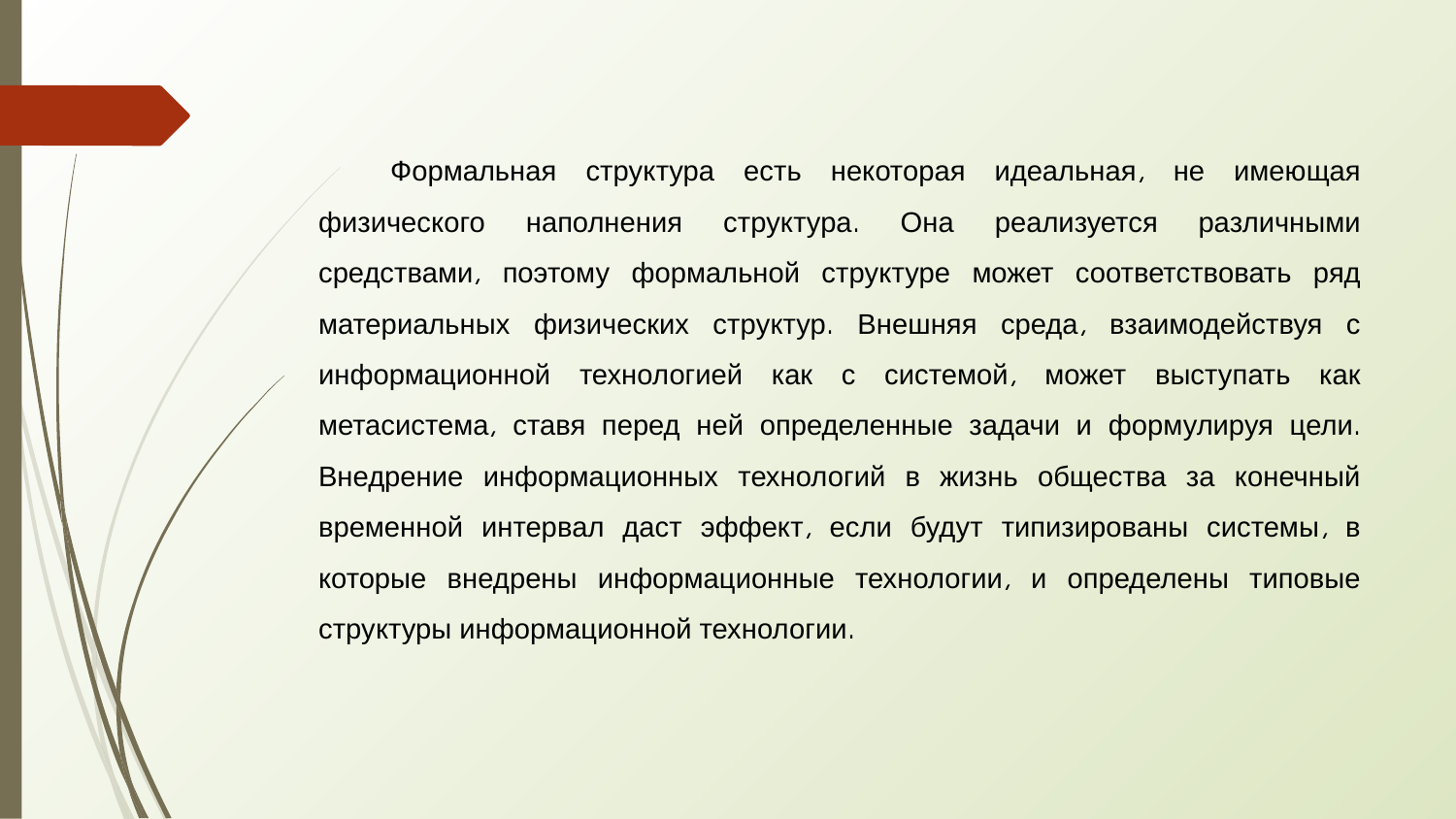

Формальная структура есть некоторая идеальная, не имеющая физического наполнения структура. Она реализуется различными средствами, поэтому формальной структуре может соответствовать ряд материальных физических структур. Внешняя среда, взаимодействуя с информационной технологией как с системой, может выступать как метасистема, ставя перед ней определенные задачи и формулируя цели. Внедрение информационных технологий в жизнь общества за конечный временной интервал даст эффект, если будут типизированы системы, в которые внедрены информационные технологии, и определены типовые структуры информационной технологии.